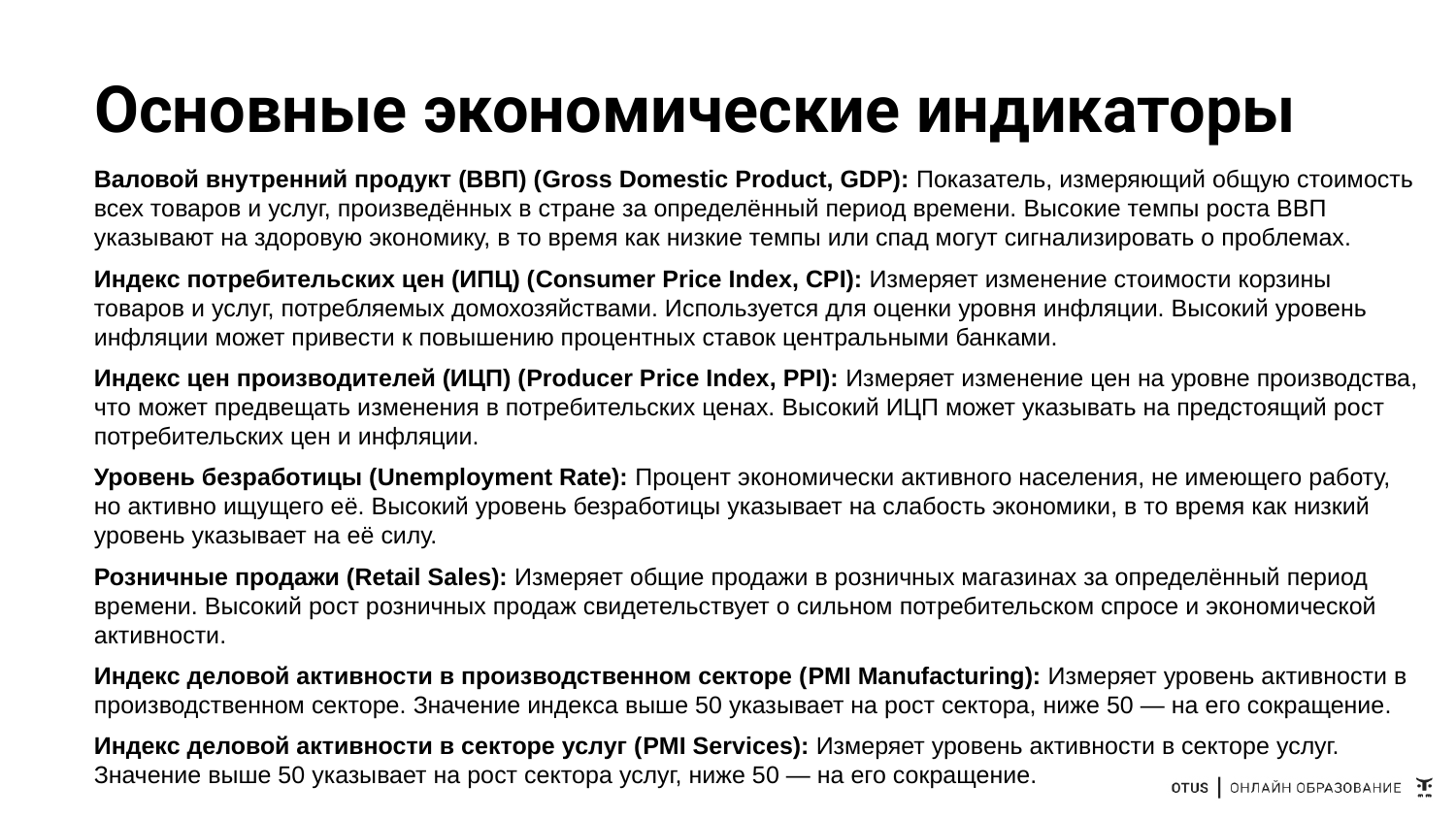

# Основные экономические индикаторы
Валовой внутренний продукт (ВВП) (Gross Domestic Product, GDP): Показатель, измеряющий общую стоимость всех товаров и услуг, произведённых в стране за определённый период времени. Высокие темпы роста ВВП указывают на здоровую экономику, в то время как низкие темпы или спад могут сигнализировать о проблемах.
Индекс потребительских цен (ИПЦ) (Consumer Price Index, CPI): Измеряет изменение стоимости корзины товаров и услуг, потребляемых домохозяйствами. Используется для оценки уровня инфляции. Высокий уровень инфляции может привести к повышению процентных ставок центральными банками.
Индекс цен производителей (ИЦП) (Producer Price Index, PPI): Измеряет изменение цен на уровне производства, что может предвещать изменения в потребительских ценах. Высокий ИЦП может указывать на предстоящий рост потребительских цен и инфляции.
Уровень безработицы (Unemployment Rate): Процент экономически активного населения, не имеющего работу, но активно ищущего её. Высокий уровень безработицы указывает на слабость экономики, в то время как низкий уровень указывает на её силу.
Розничные продажи (Retail Sales): Измеряет общие продажи в розничных магазинах за определённый период времени. Высокий рост розничных продаж свидетельствует о сильном потребительском спросе и экономической активности.
Индекс деловой активности в производственном секторе (PMI Manufacturing): Измеряет уровень активности в производственном секторе. Значение индекса выше 50 указывает на рост сектора, ниже 50 — на его сокращение.
Индекс деловой активности в секторе услуг (PMI Services): Измеряет уровень активности в секторе услуг. Значение выше 50 указывает на рост сектора услуг, ниже 50 — на его сокращение.